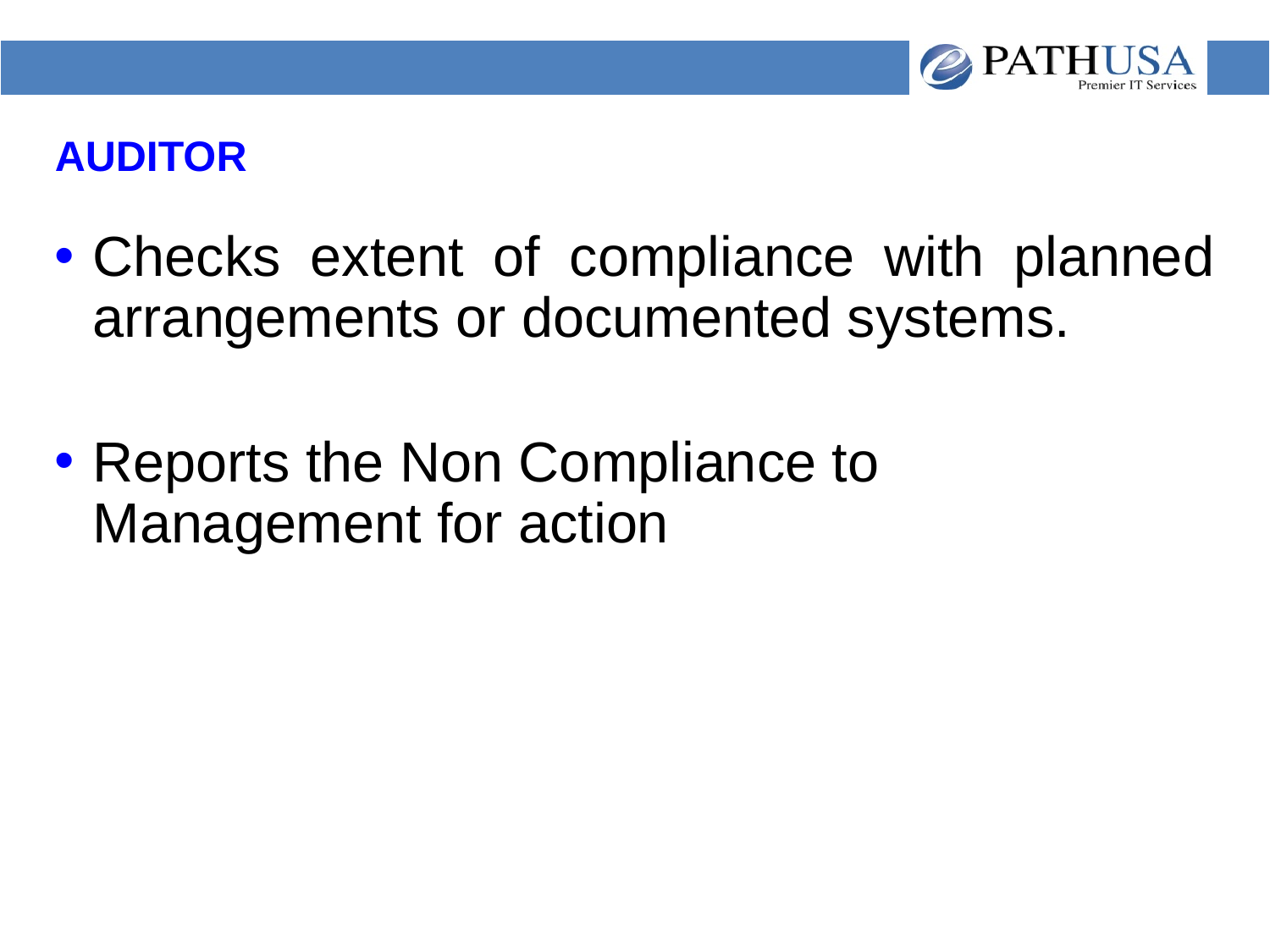

# AUDITOR
Checks extent of compliance with planned arrangements or documented systems.

Reports the Non Compliance to Management for action